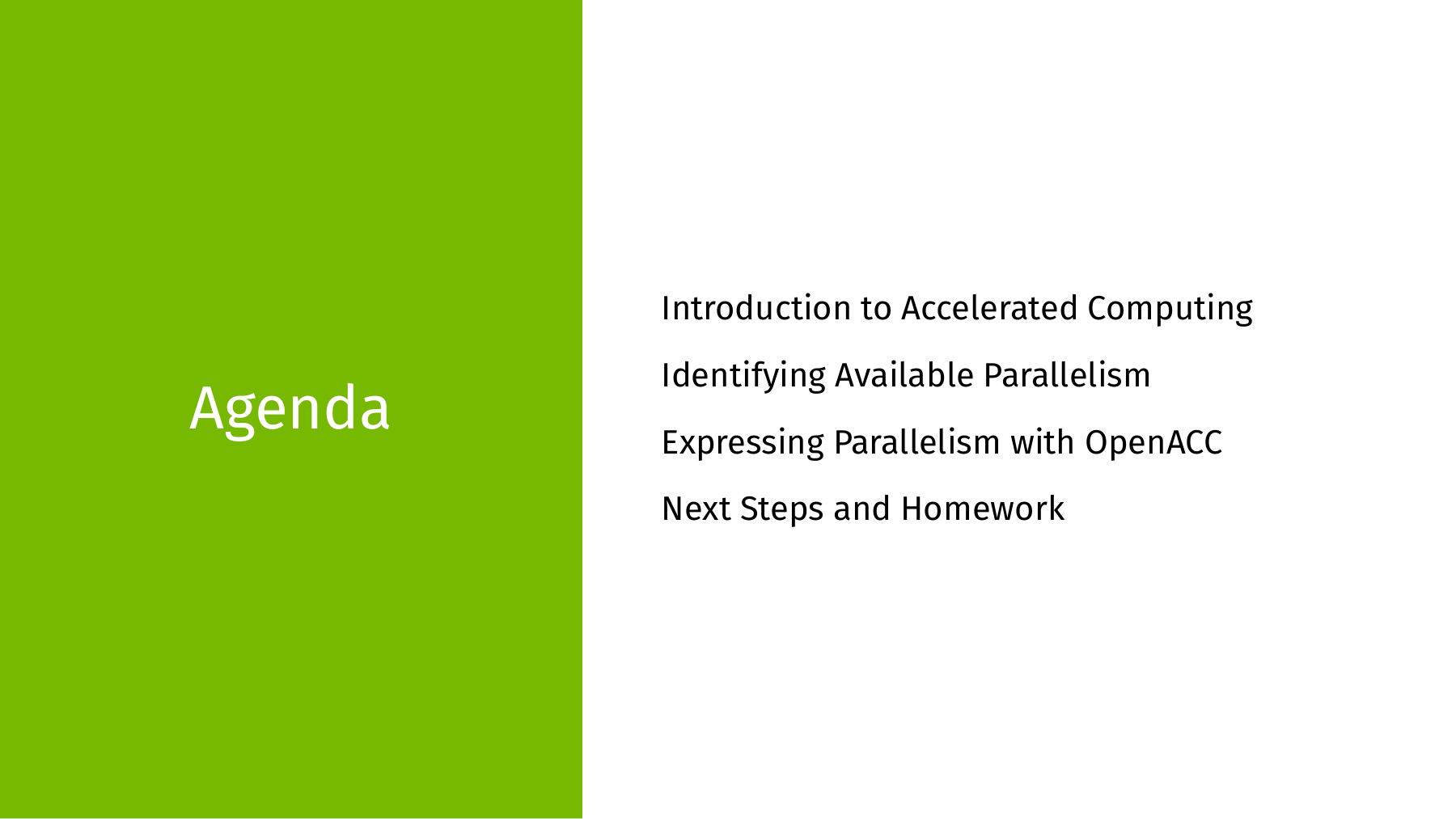

Introduction to Accelerated Computing
Identifying Available Parallelism
Expressing Parallelism with OpenACC
Next Steps and Homework
Agenda